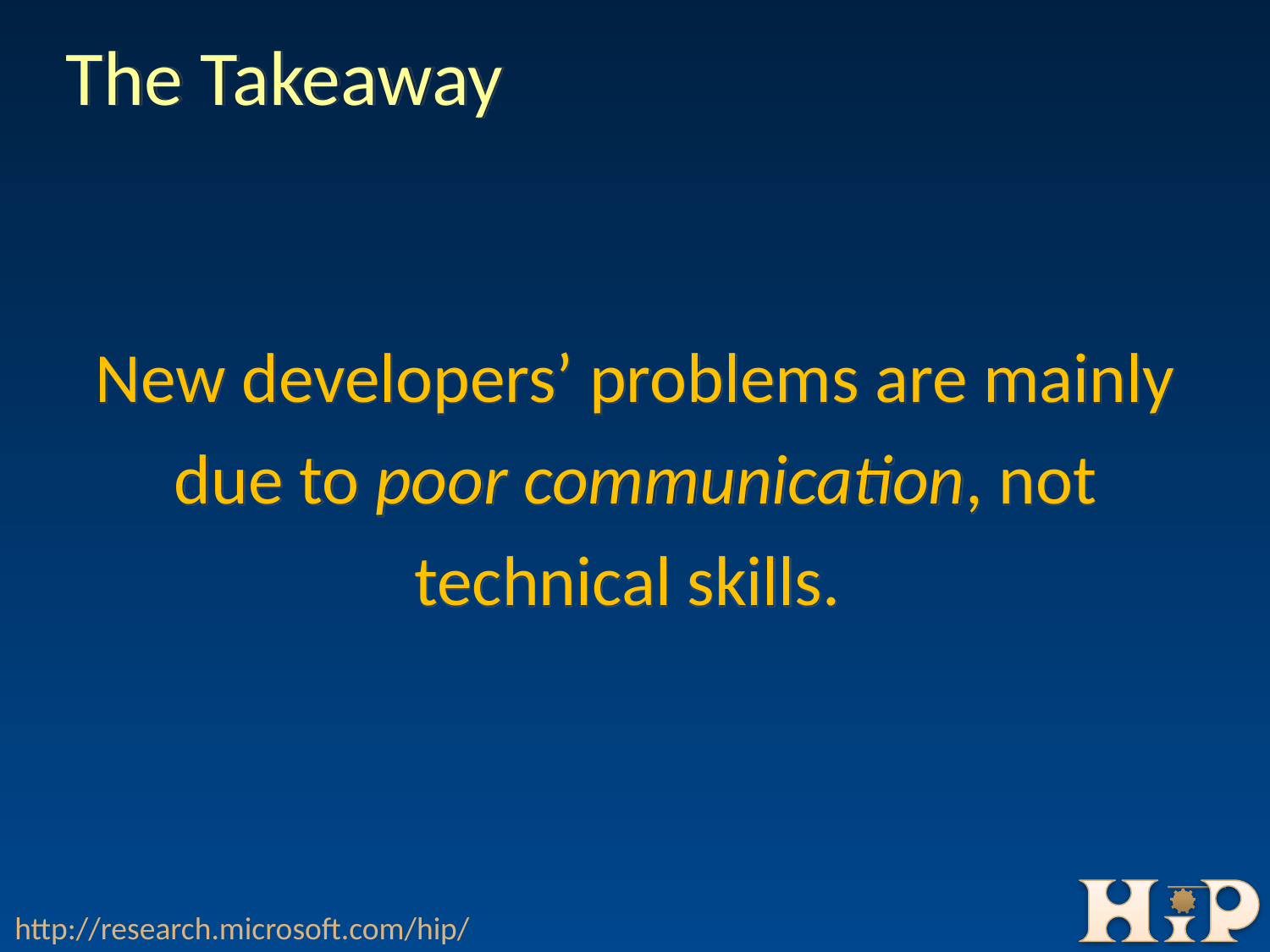

# The Takeaway

New developers’ problems are mainly due to poor communication, not technical skills.